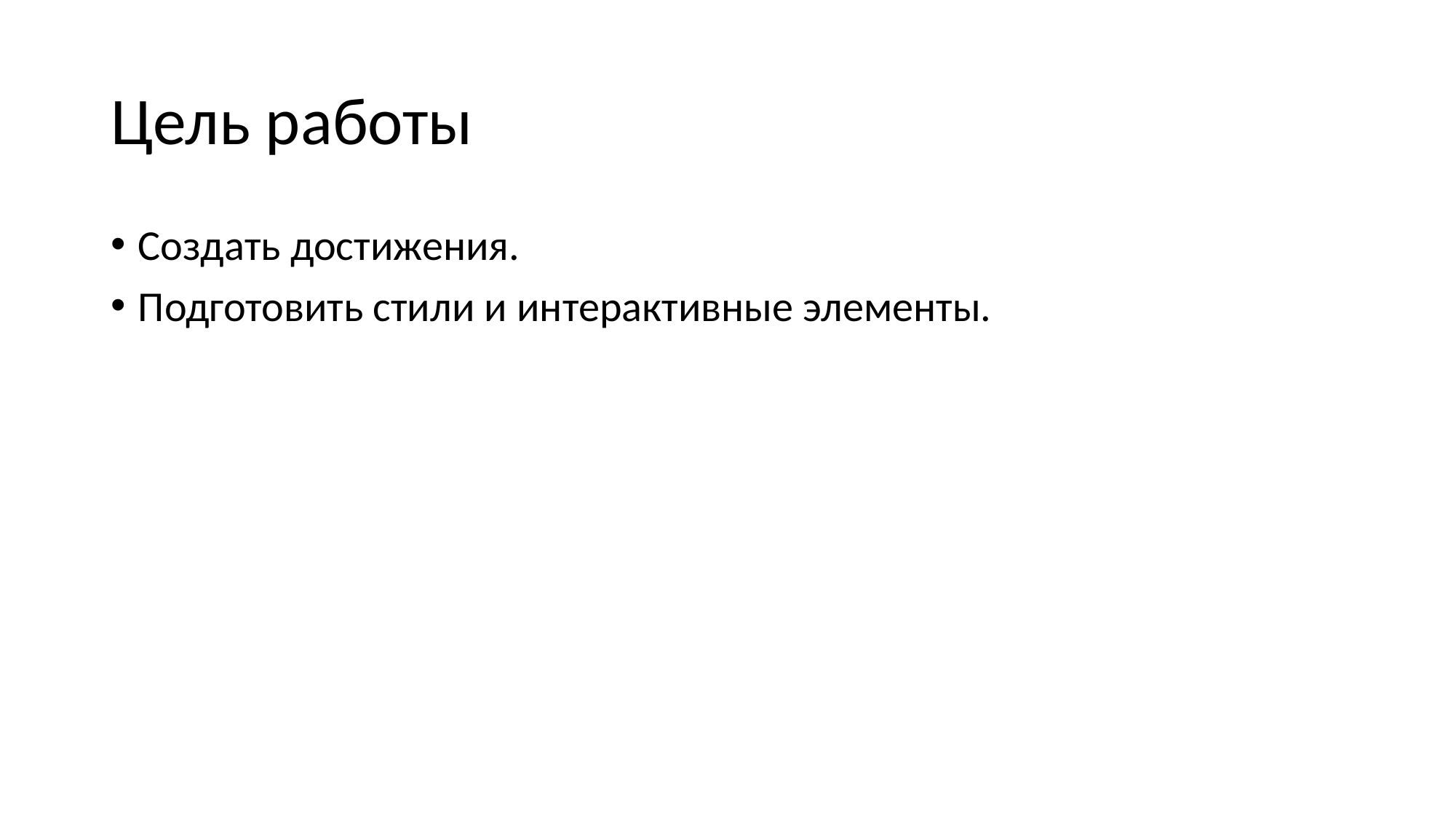

# Цель работы
Создать достижения.
Подготовить стили и интерактивные элементы.